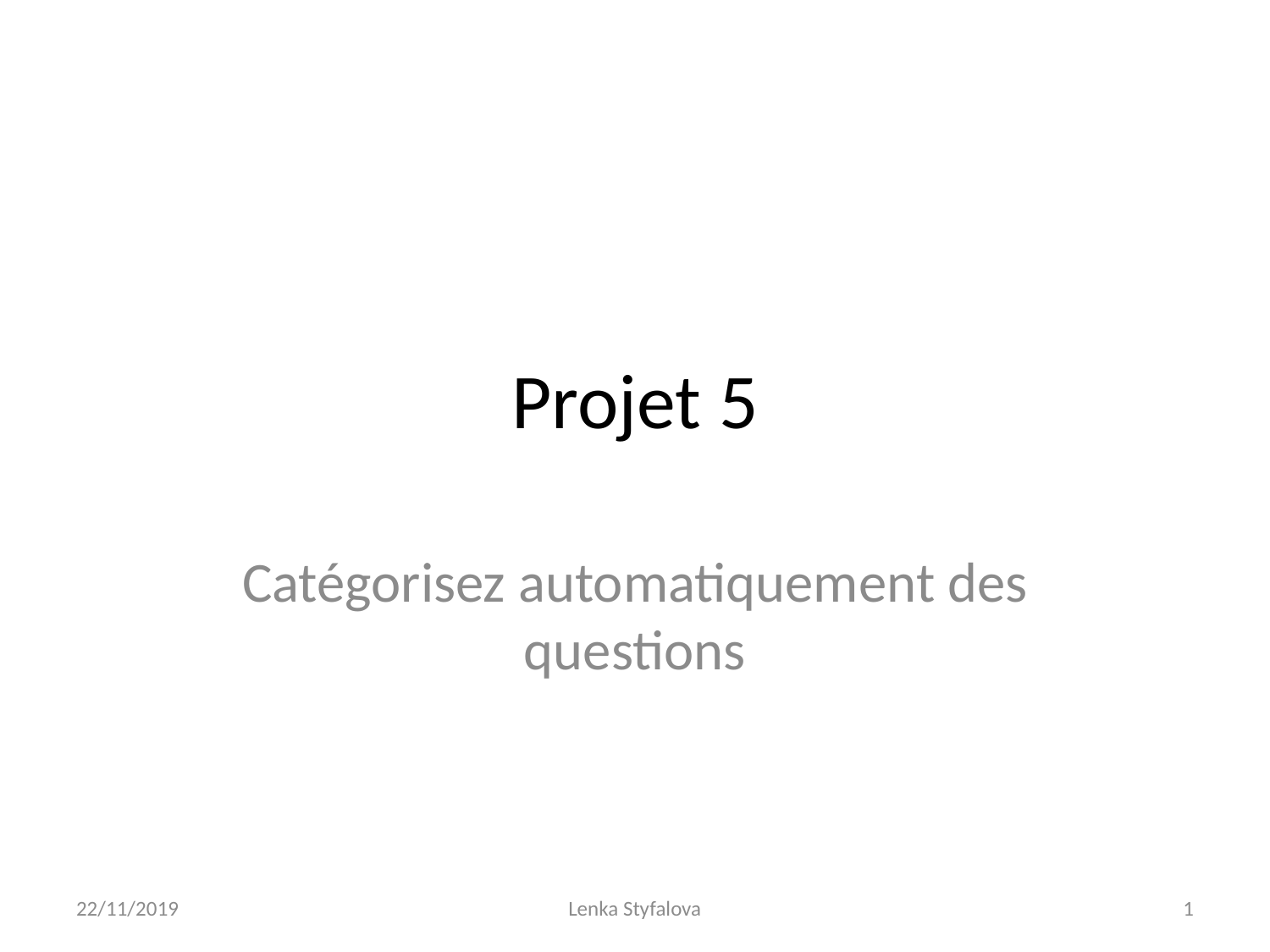

# Projet 5
Catégorisez automatiquement des questions
22/11/2019
Lenka Styfalova
1